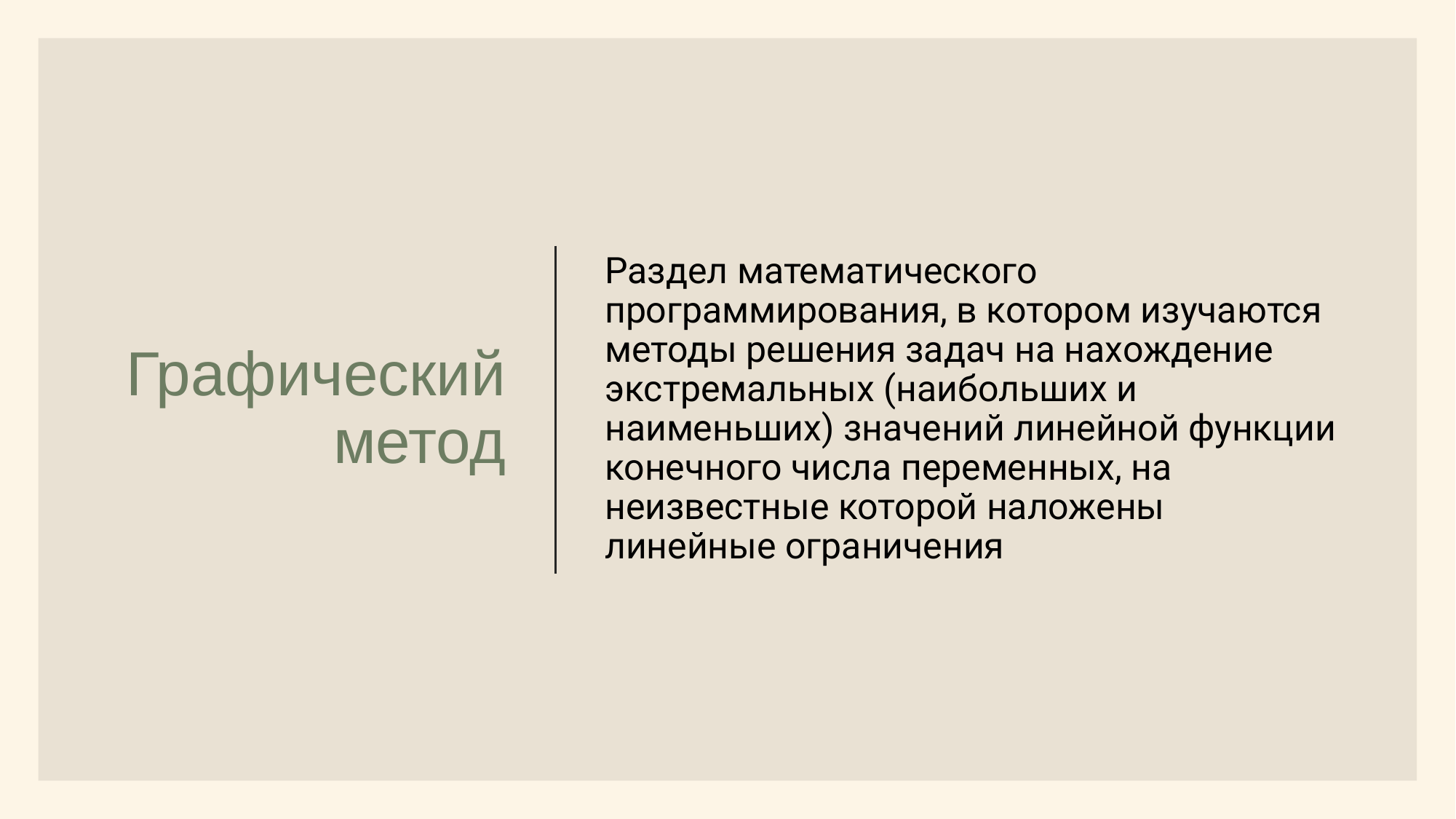

# Графический метод
Раздел математического программирования, в котором изучаются методы решения задач на нахождение экстремальных (наибольших и наименьших) значений линейной функции конечного числа переменных, на неизвестные которой наложены линейные ограничения